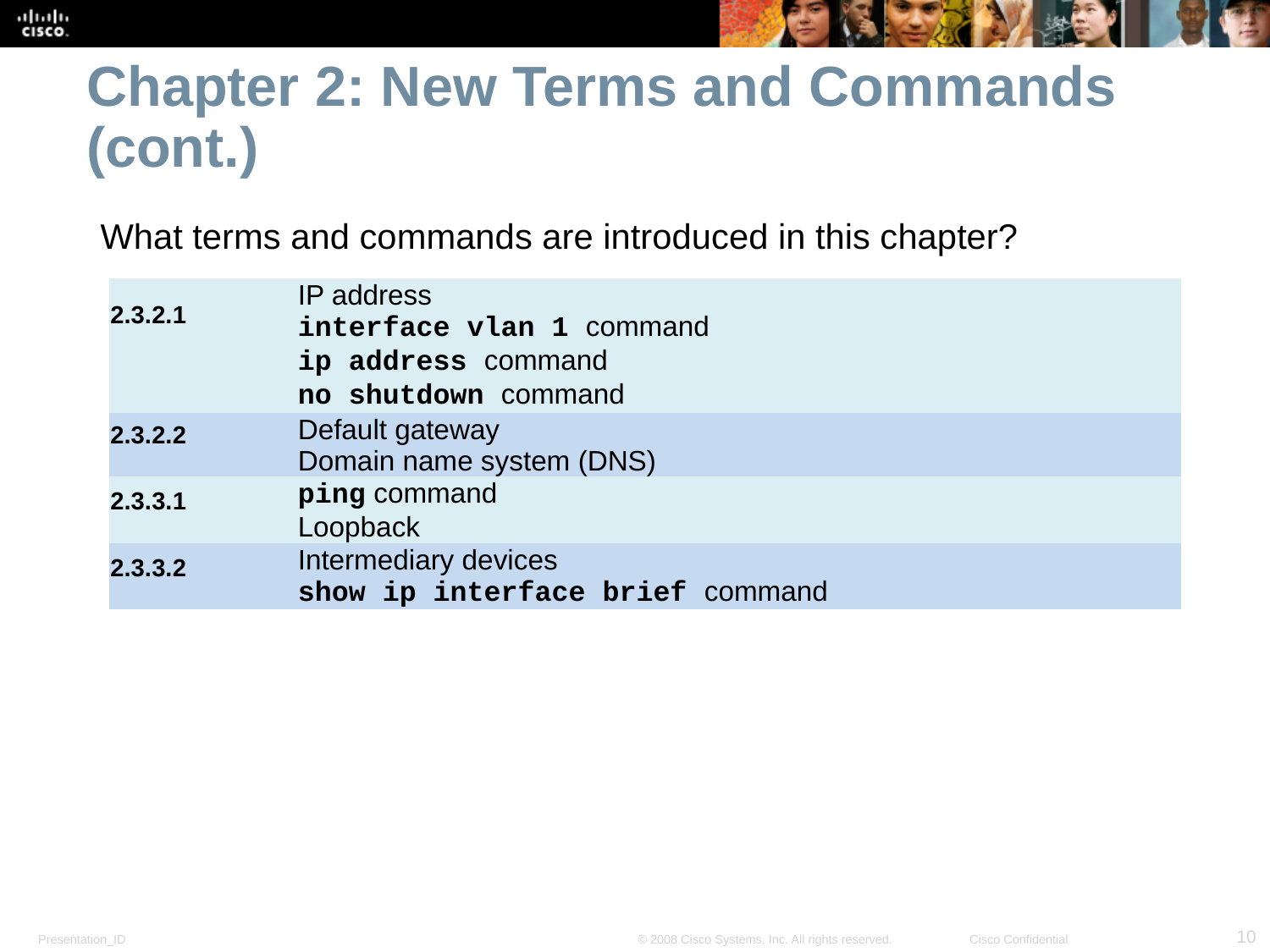

Chapter 2: New Terms and Commands (cont.)
What terms and commands are introduced in this chapter?
| 2.3.2.1 | IP address interface vlan 1 command ip address command no shutdown command |
| --- | --- |
| 2.3.2.2 | Default gateway Domain name system (DNS) |
| 2.3.3.1 | ping command Loopback |
| 2.3.3.2 | Intermediary devices show ip interface brief command |